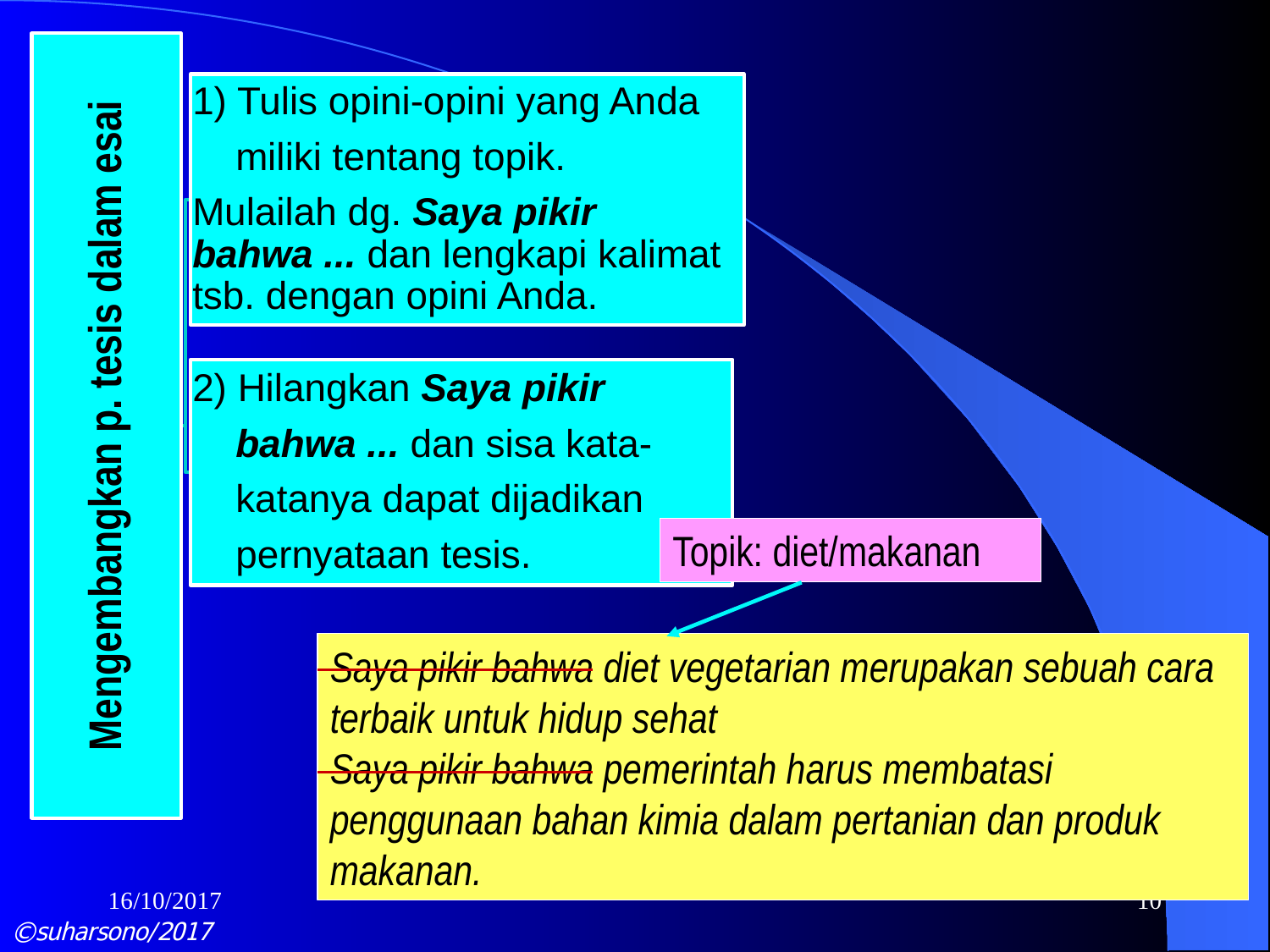

Mengembangkan p. tesis dalam esai
1) Tulis opini-opini yang Anda
    miliki tentang topik.
Mulailah dg. Saya pikir bahwa ... dan lengkapi kalimat tsb. dengan opini Anda.
2) Hilangkan Saya pikir
    bahwa ... dan sisa kata-
    katanya dapat dijadikan
    pernyataan tesis.
Topik: diet/makanan
Saya pikir bahwa diet vegetarian merupakan sebuah cara terbaik untuk hidup sehat
Saya pikir bahwa pemerintah harus membatasi penggunaan bahan kimia dalam pertanian dan produk makanan.
16/10/2017
10
©suharsono/2017